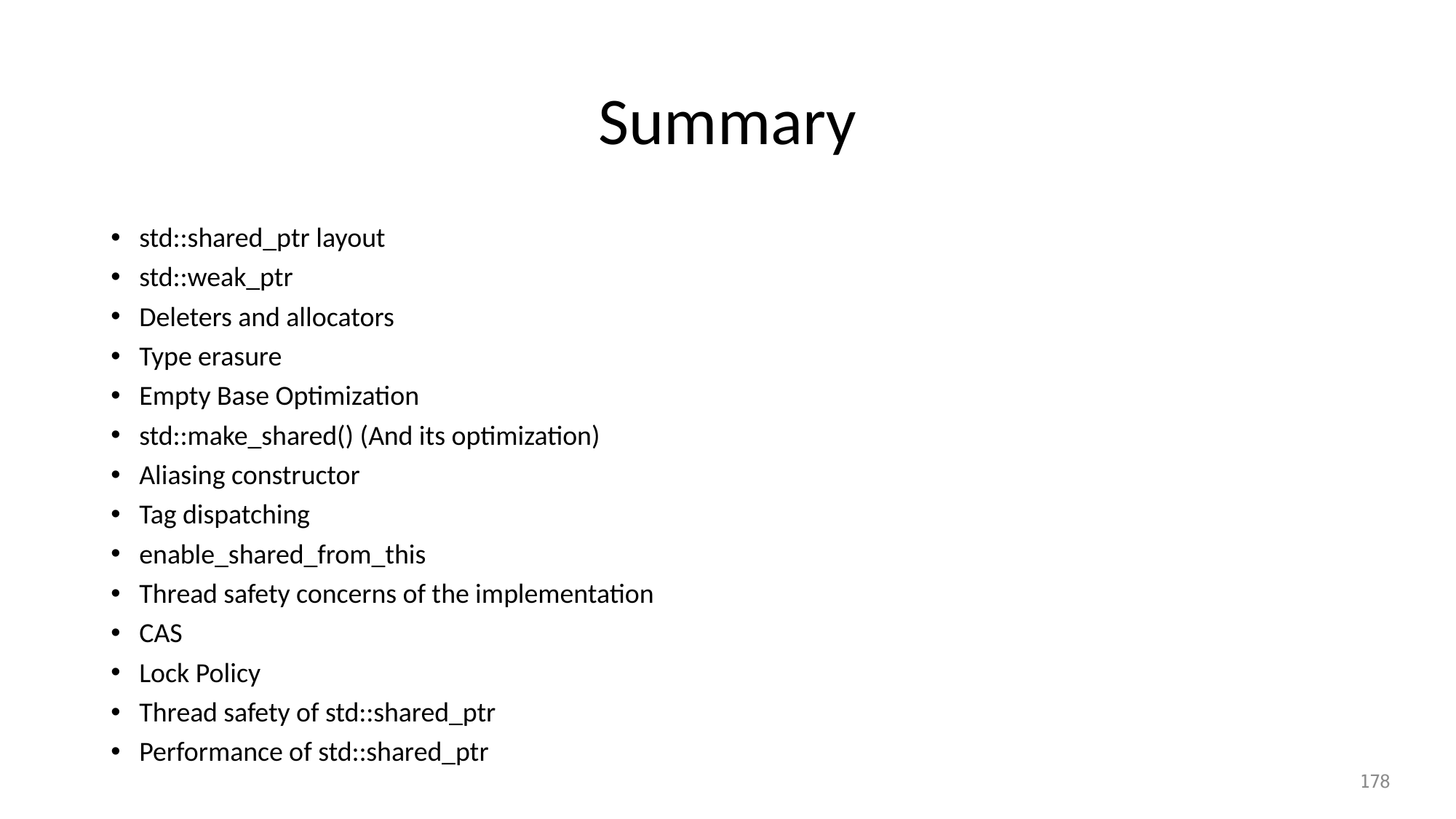

# Summary
std::shared_ptr layout
std::weak_ptr
Deleters and allocators
Type erasure
Empty Base Optimization
std::make_shared() (And its optimization)
Aliasing constructor
Tag dispatching
enable_shared_from_this
Thread safety concerns of the implementation
CAS
Lock Policy
Thread safety of std::shared_ptr
Performance of std::shared_ptr
178